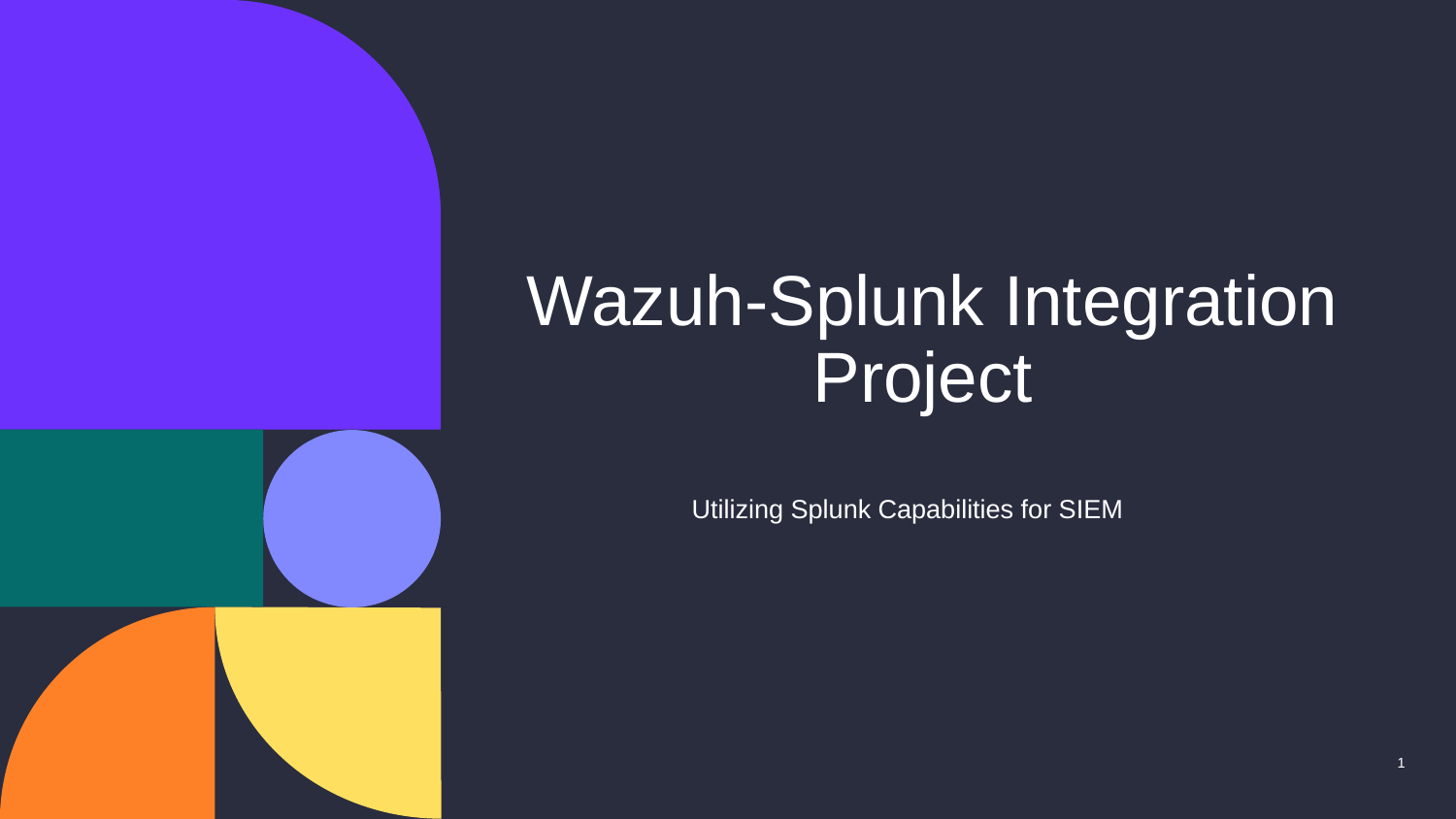

# Wazuh-Splunk Integration Project
Utilizing Splunk Capabilities for SIEM